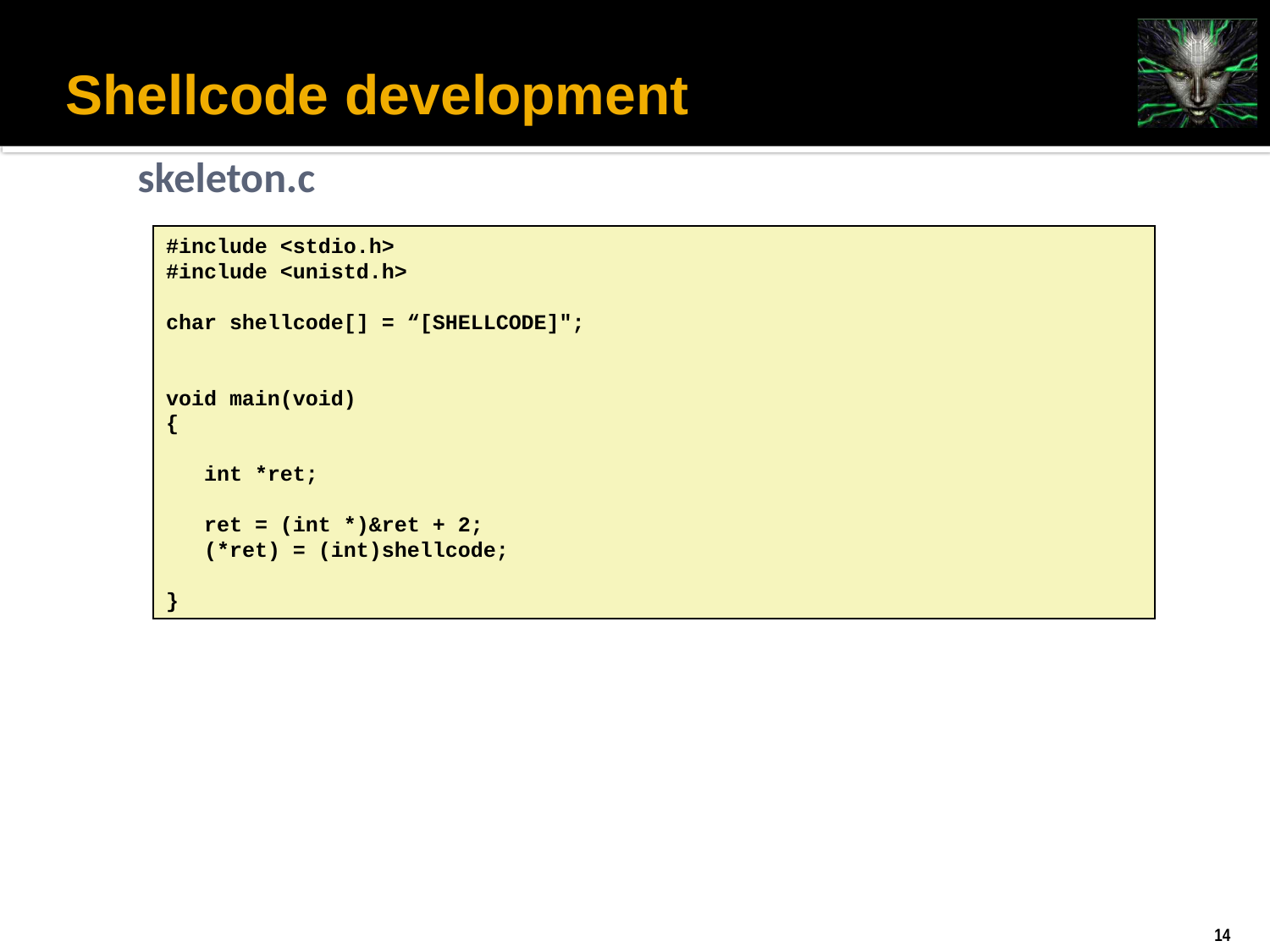

# Shellcode development
skeleton.c
#include <stdio.h>
#include <unistd.h>

char shellcode[] = “[SHELLCODE]";

void main(void)
{

   int *ret;

   ret = (int *)&ret + 2;
   (*ret) = (int)shellcode;

}